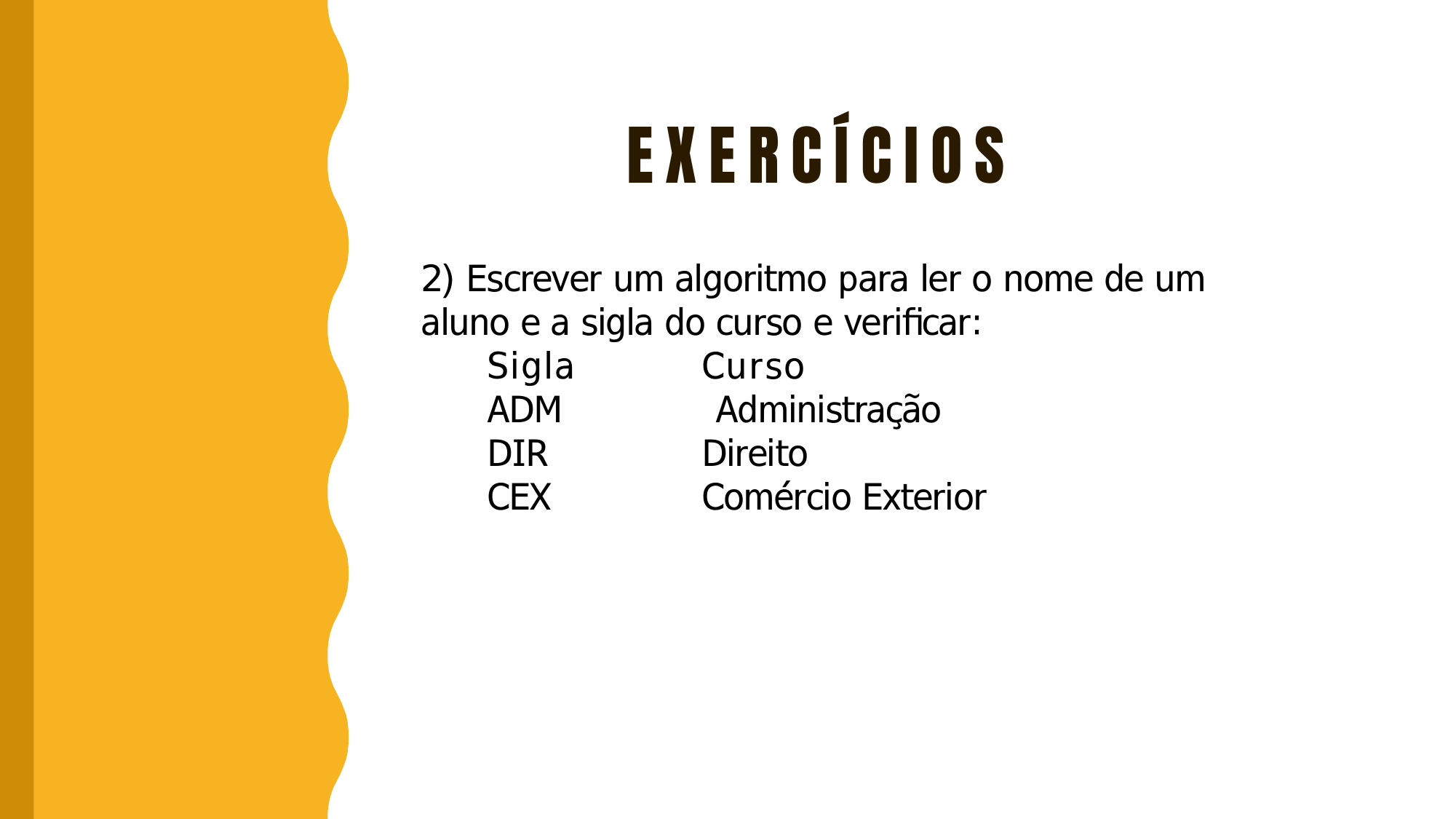

Exercícios
2) Escrever um algoritmo para ler o nome de um aluno e a sigla do curso e verificar:
		Sigla			Curso
		ADM 		      Administração
		DIR			Direito
		CEX			Comércio Exterior